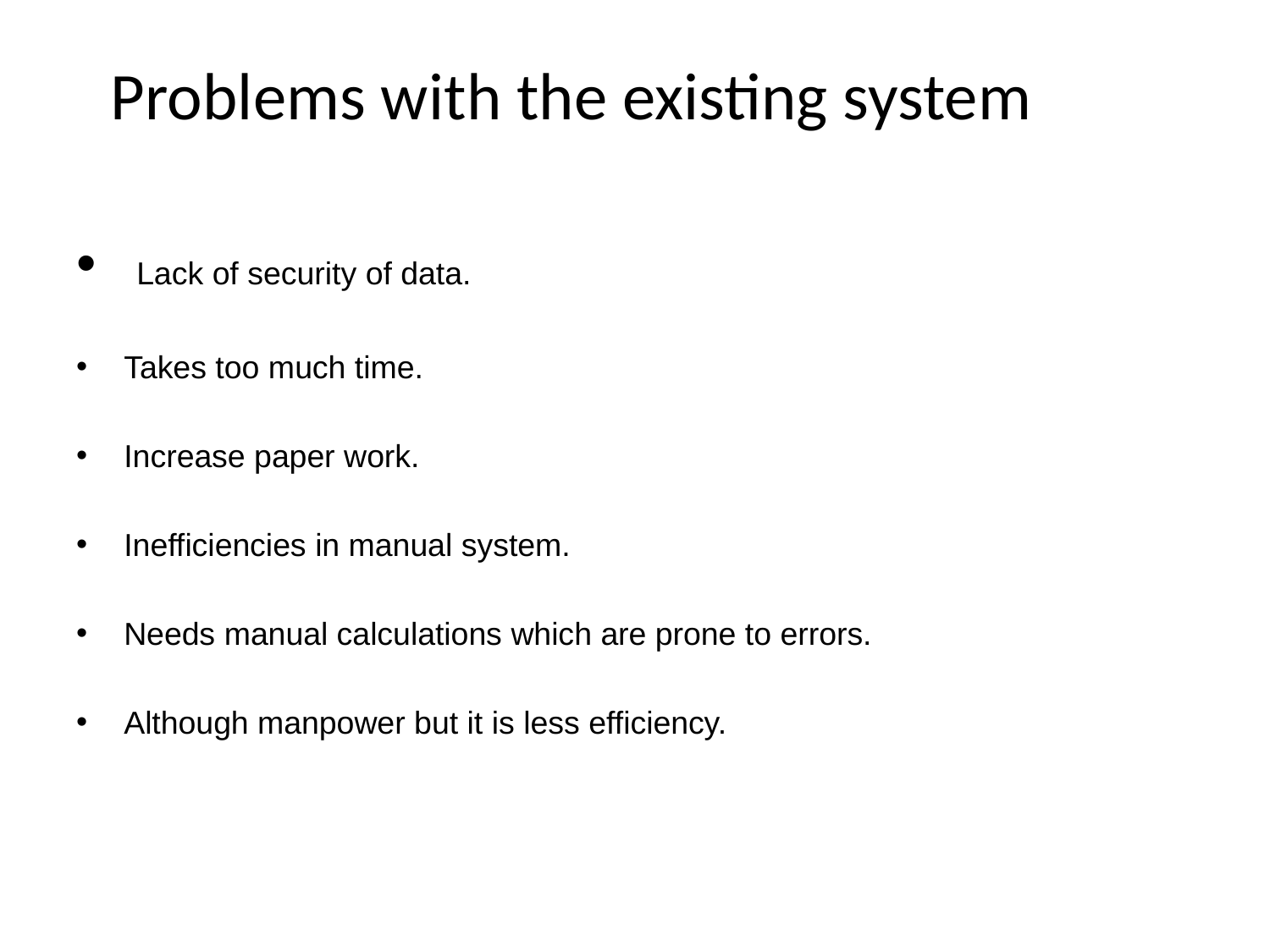

# Problems with the existing system
 Lack of security of data.

Takes too much time.

Increase paper work.

Inefficiencies in manual system.

Needs manual calculations which are prone to errors.

Although manpower but it is less efficiency.